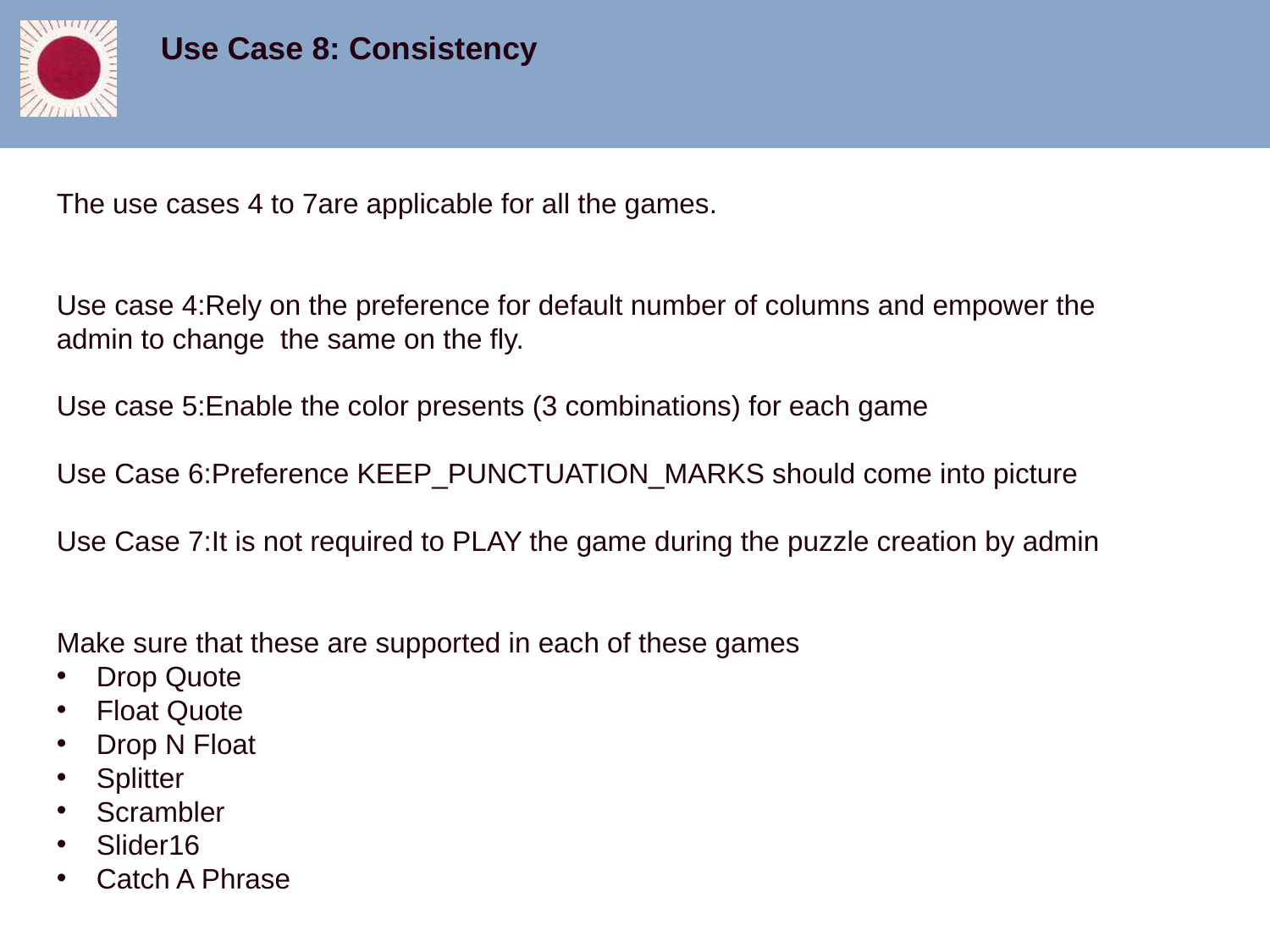

Use Case 8: Consistency

The use cases 4 to 7are applicable for all the games.

Use case 4:Rely on the preference for default number of columns and empower the admin to change  the same on the fly.

Use case 5:Enable the color presents (3 combinations) for each game

Use Case 6:Preference KEEP_PUNCTUATION_MARKS should come into picture

Use Case 7:It is not required to PLAY the game during the puzzle creation by admin

Make sure that these are supported in each of these games
Drop Quote
Float Quote
Drop N Float
Splitter
Scrambler
Slider16
Catch A Phrase